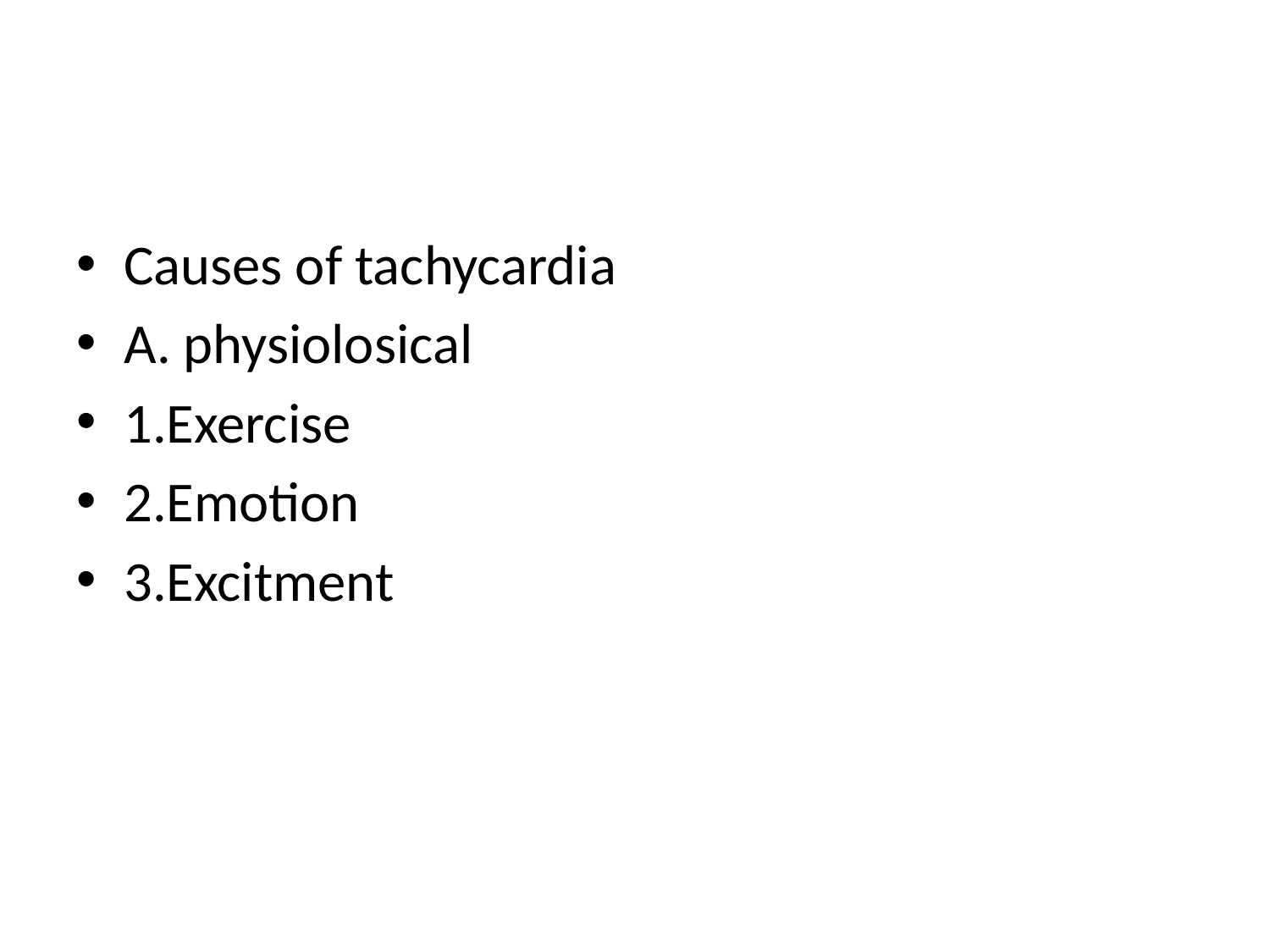

#
Causes of tachycardia
A. physiolosical
1.Exercise
2.Emotion
3.Excitment